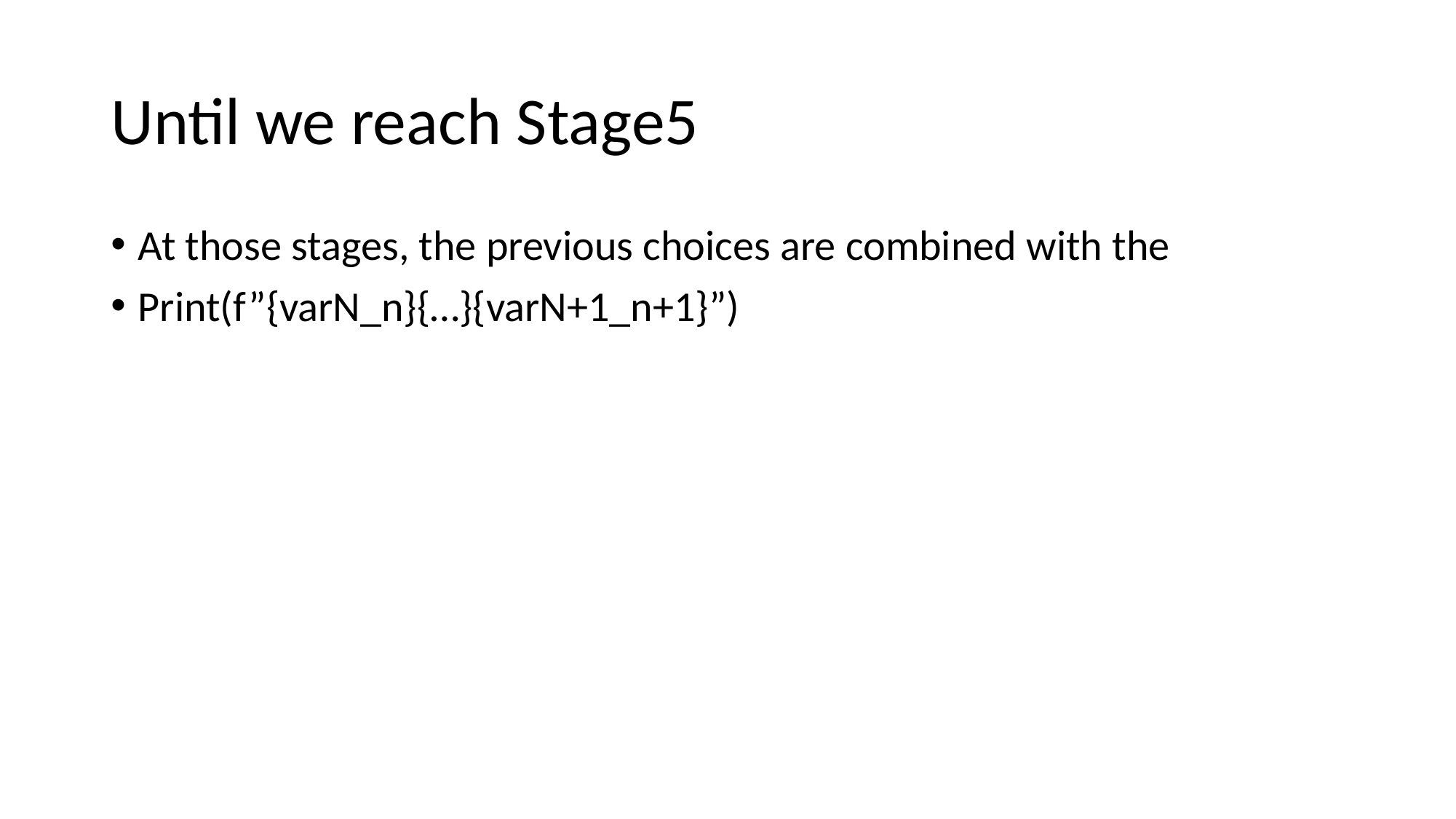

# Until we reach Stage5
At those stages, the previous choices are combined with the
Print(f”{varN_n}{…}{varN+1_n+1}”)